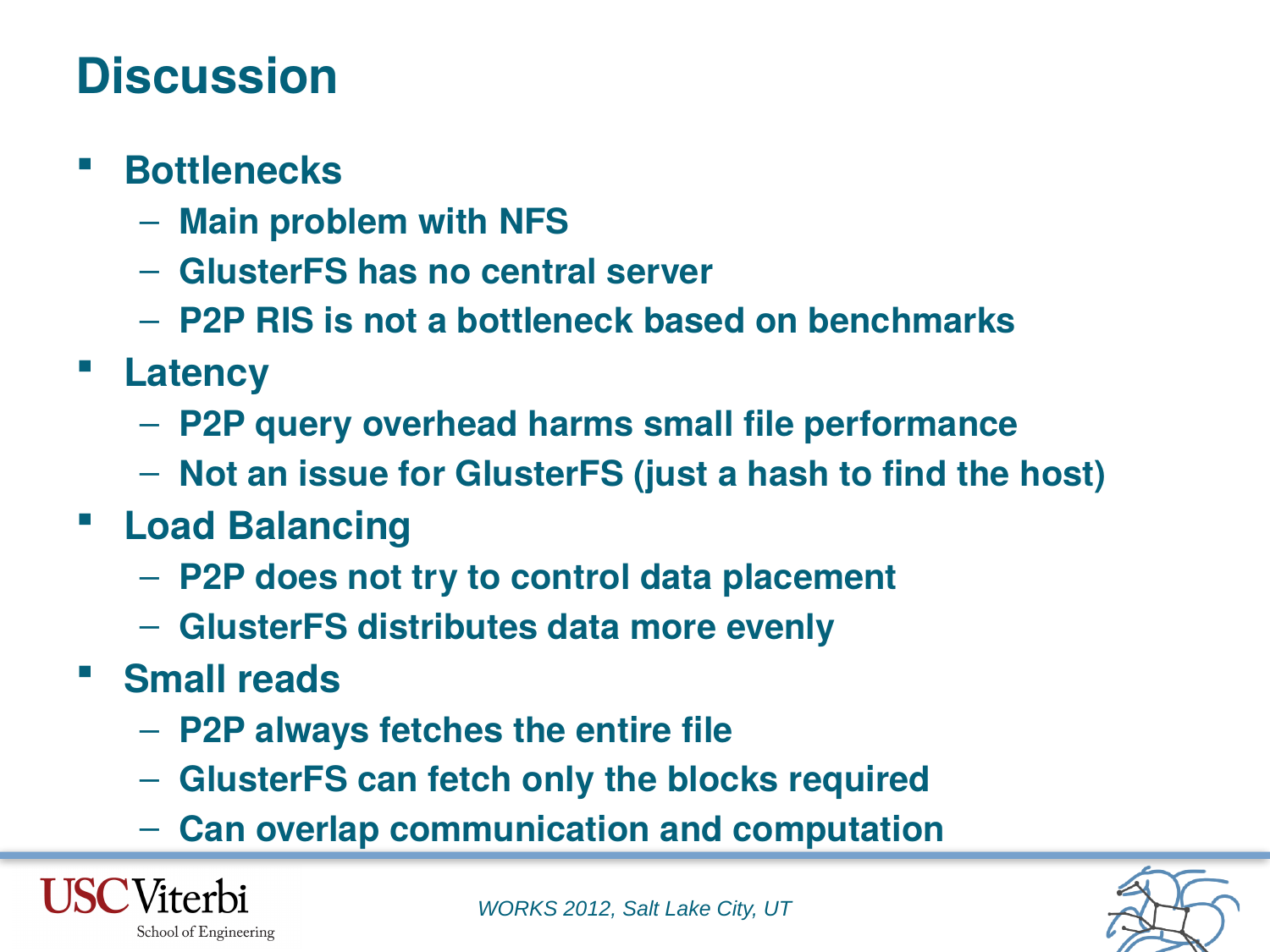

# Discussion
Bottlenecks
Main problem with NFS
GlusterFS has no central server
P2P RIS is not a bottleneck based on benchmarks
Latency
P2P query overhead harms small file performance
Not an issue for GlusterFS (just a hash to find the host)
Load Balancing
P2P does not try to control data placement
GlusterFS distributes data more evenly
Small reads
P2P always fetches the entire file
GlusterFS can fetch only the blocks required
Can overlap communication and computation

WORKS 2012, Salt Lake City, UT